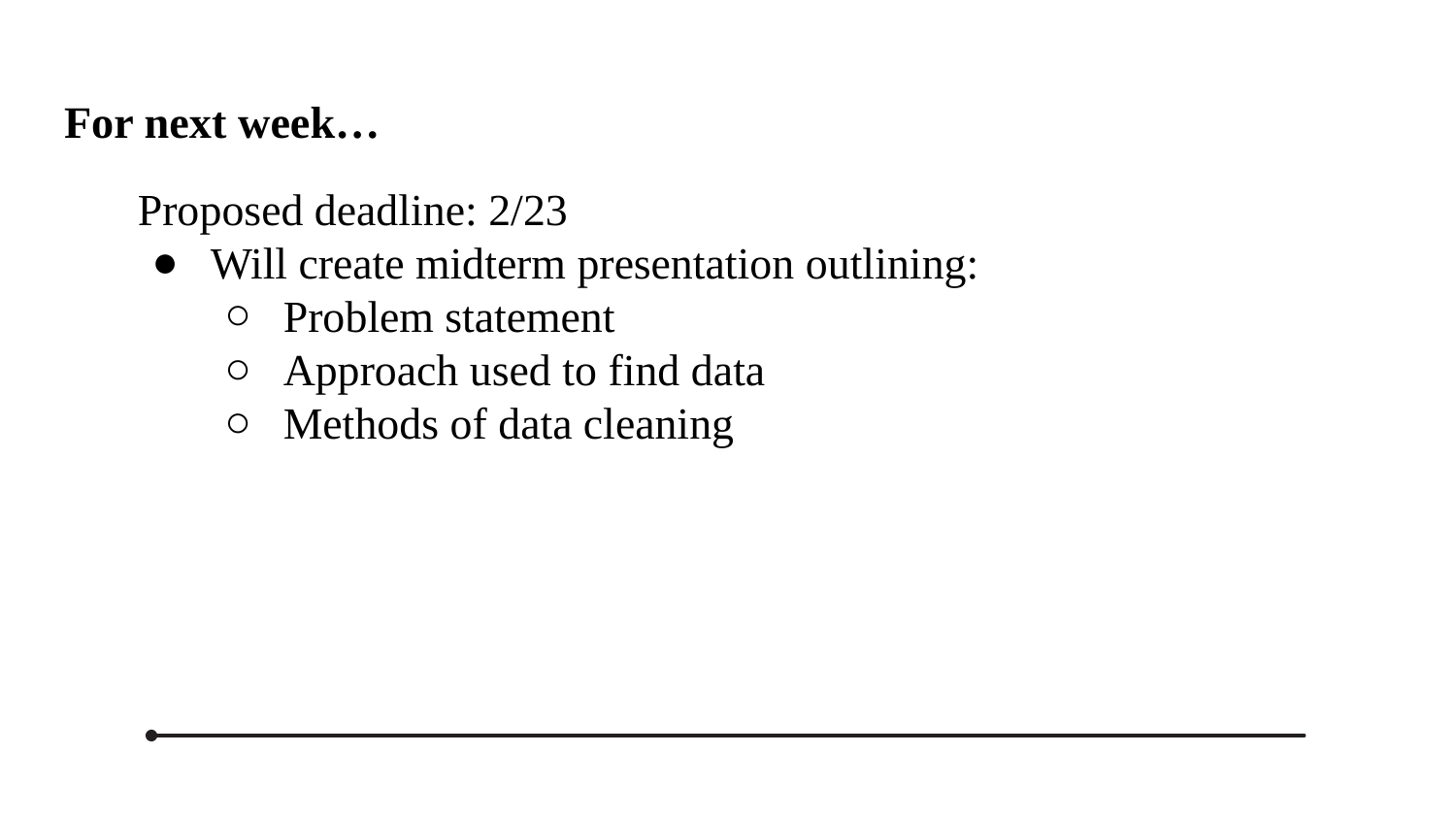

# For next week…

Proposed deadline: 2/23
Will create midterm presentation outlining:
Problem statement
Approach used to find data
Methods of data cleaning